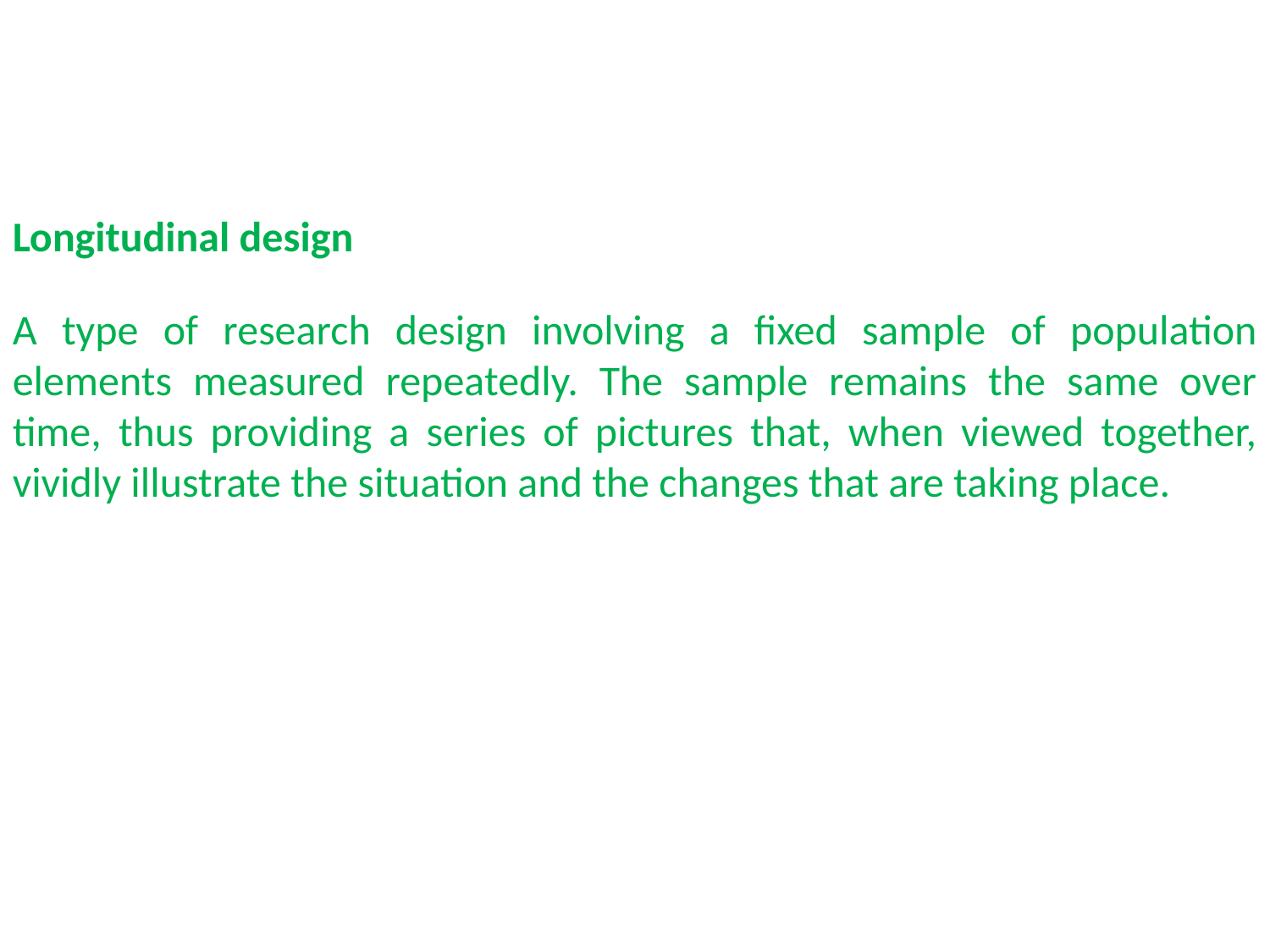

Longitudinal design

A type of research design involving a fixed sample of population elements measured repeatedly. The sample remains the same over time, thus providing a series of pictures that, when viewed together, vividly illustrate the situation and the changes that are taking place.